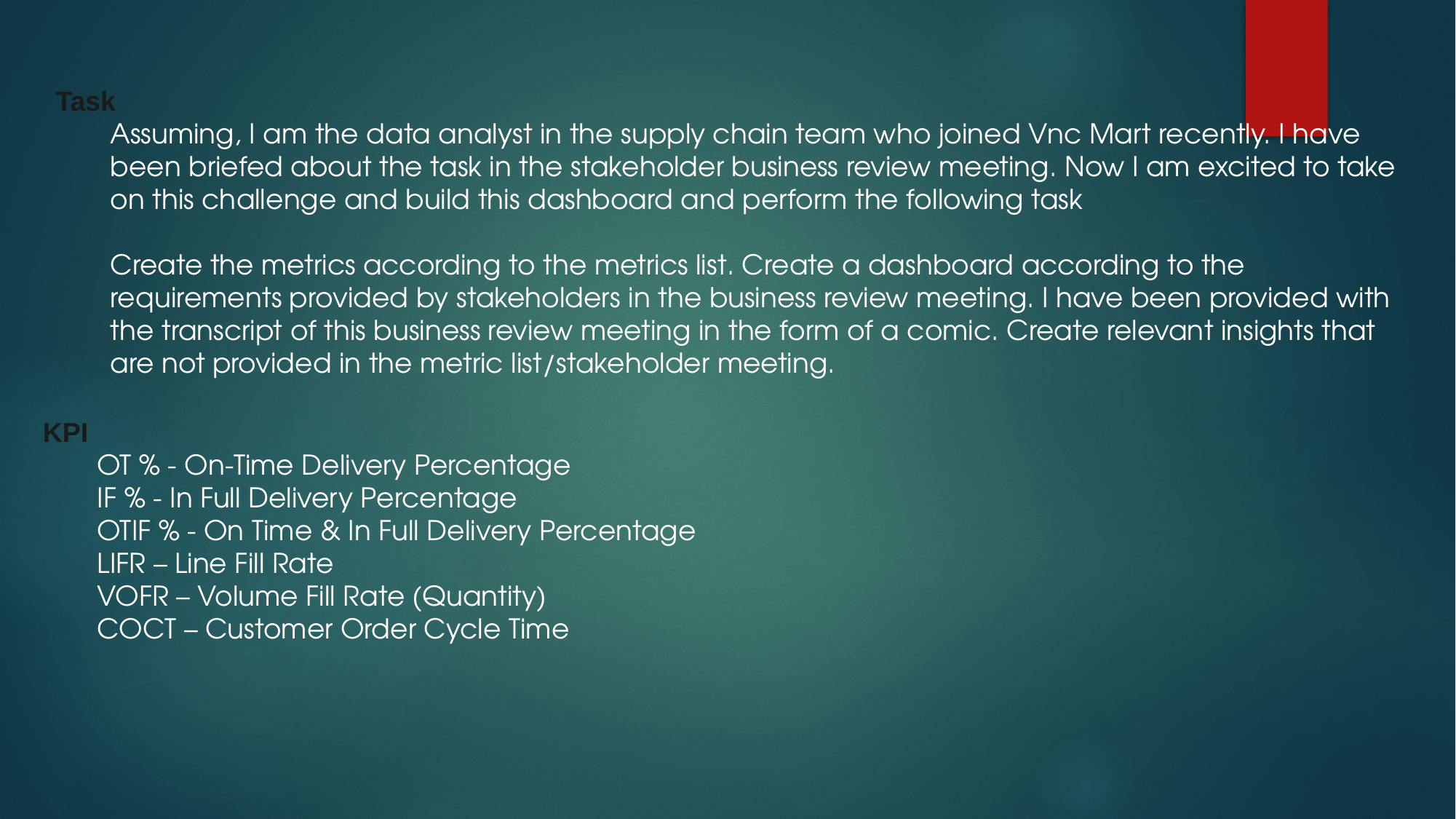

Task
Assuming, I am the data analyst in the supply chain team who joined Vnc Mart recently. I have been briefed about the task in the stakeholder business review meeting. Now I am excited to take on this challenge and build this dashboard and perform the following task

Create the metrics according to the metrics list. Create a dashboard according to the requirements provided by stakeholders in the business review meeting. I have been provided with the transcript of this business review meeting in the form of a comic. Create relevant insights that are not provided in the metric list/stakeholder meeting.
KPI
OT % - On-Time Delivery Percentage
IF % - In Full Delivery Percentage
OTIF % - On Time & In Full Delivery Percentage
LIFR – Line Fill Rate
VOFR – Volume Fill Rate (Quantity)
COCT – Customer Order Cycle Time